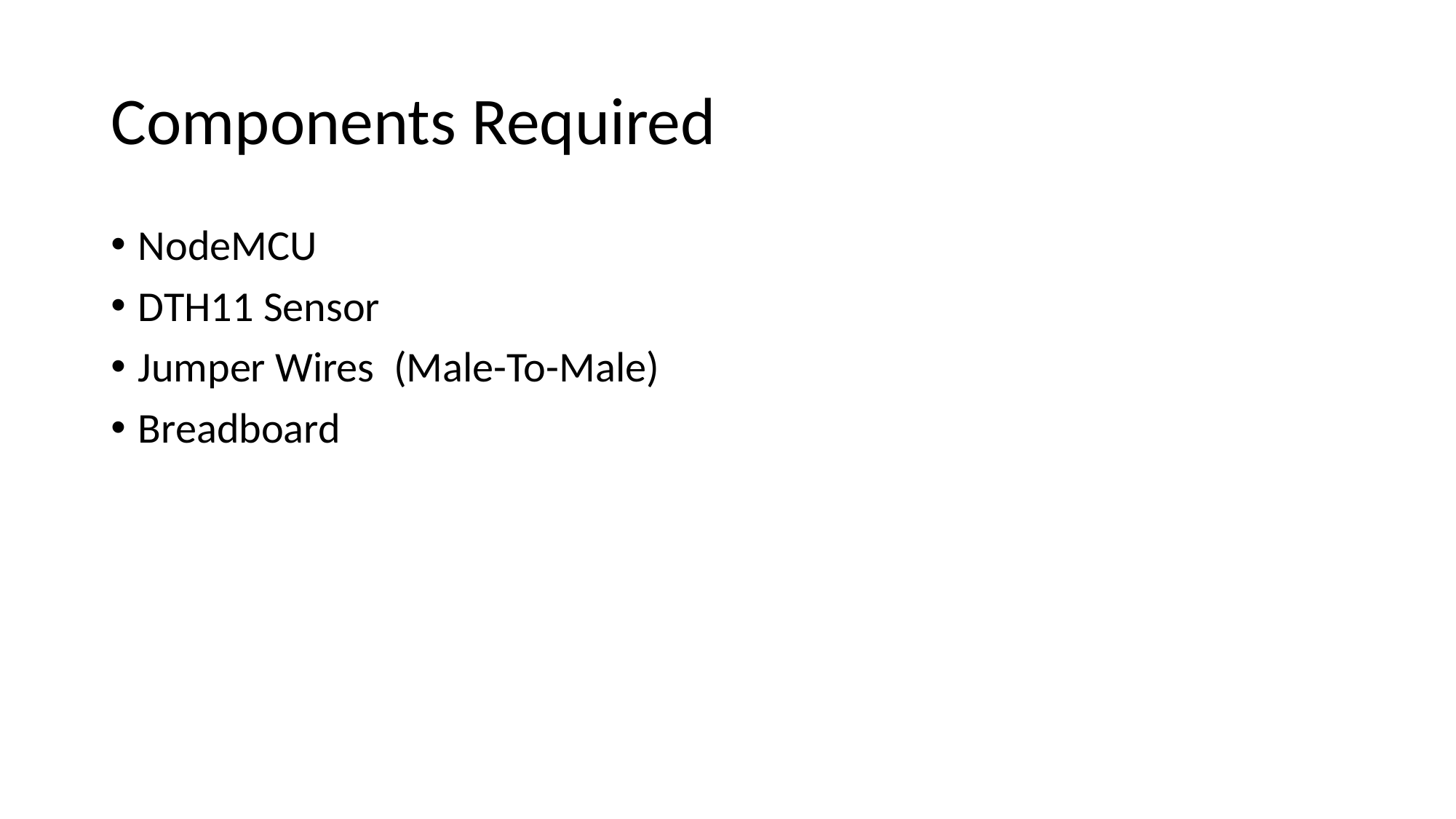

# Components Required
NodeMCU
DTH11 Sensor
Jumper Wires  (Male-To-Male)
Breadboard